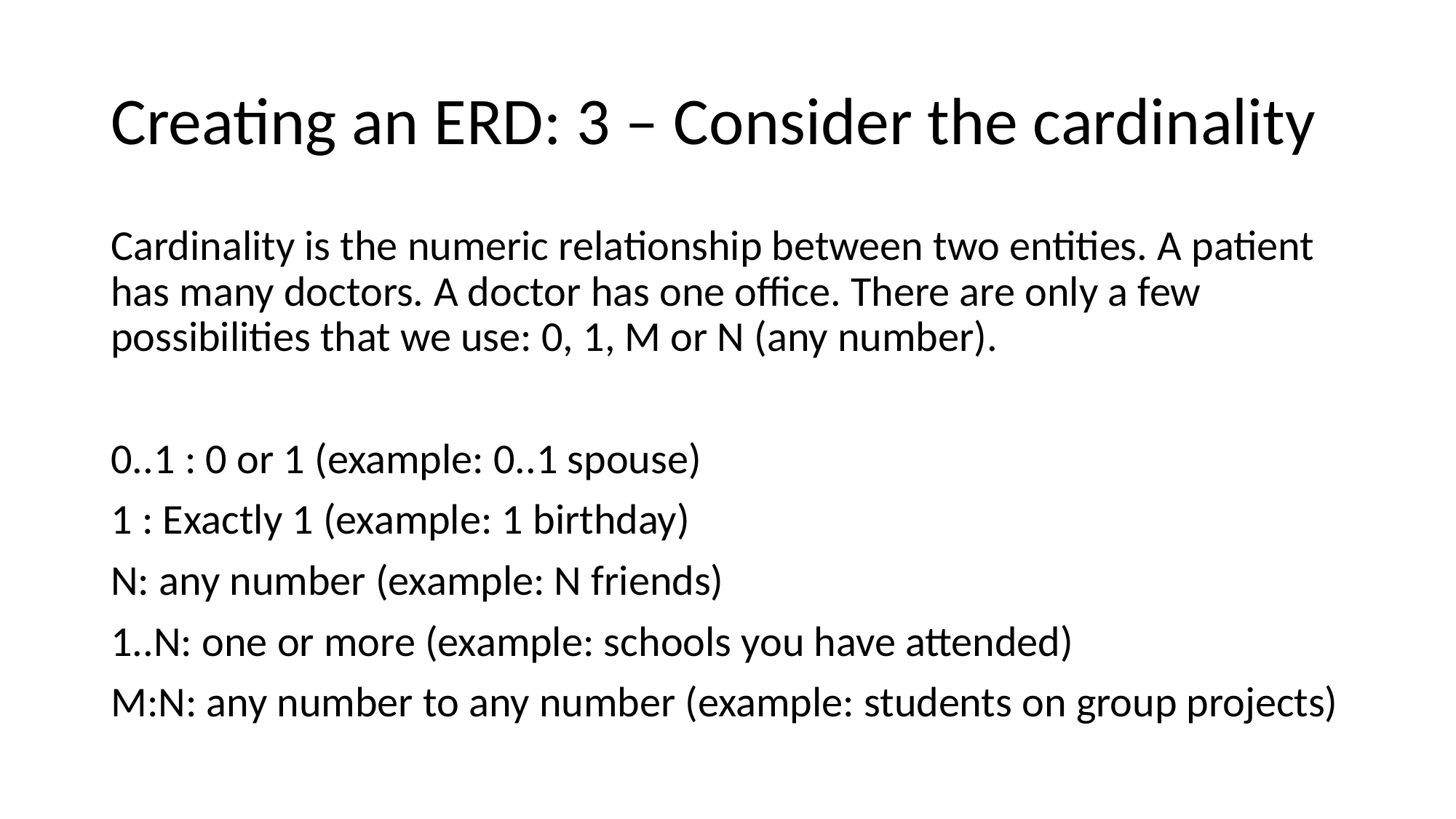

# Creating an ERD: 3 – Consider the cardinality
Cardinality is the numeric relationship between two entities. A patient has many doctors. A doctor has one office. There are only a few possibilities that we use: 0, 1, M or N (any number).

0..1 : 0 or 1 (example: 0..1 spouse)
1 : Exactly 1 (example: 1 birthday)
N: any number (example: N friends)
1..N: one or more (example: schools you have attended)
M:N: any number to any number (example: students on group projects)